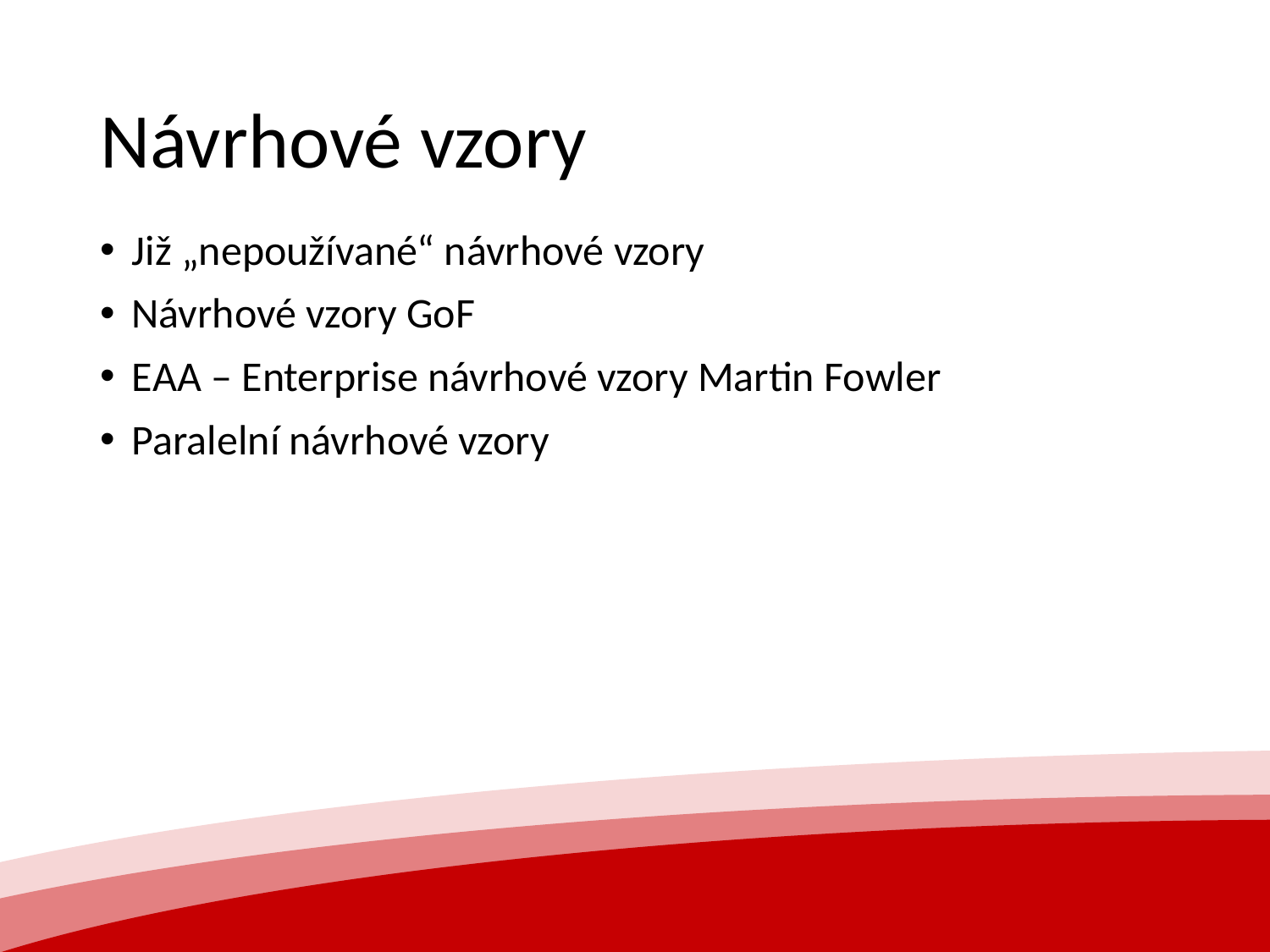

# Návrhové vzory
Již „nepoužívané“ návrhové vzory
Návrhové vzory GoF
EAA – Enterprise návrhové vzory Martin Fowler
Paralelní návrhové vzory